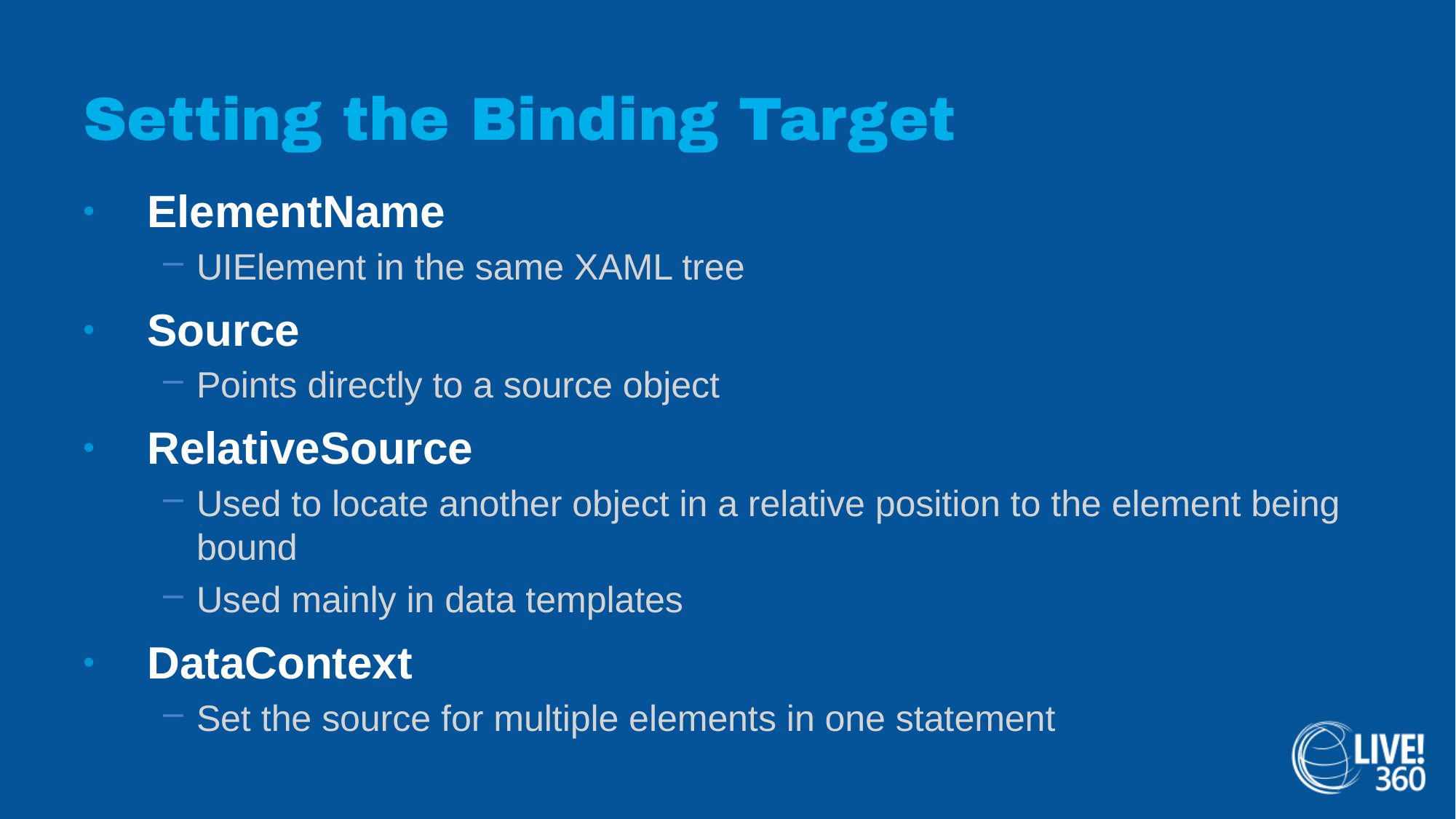

# Setting the Binding Target
ElementName
UIElement in the same XAML tree
Source
Points directly to a source object
RelativeSource
Used to locate another object in a relative position to the element being bound
Used mainly in data templates
DataContext
Set the source for multiple elements in one statement